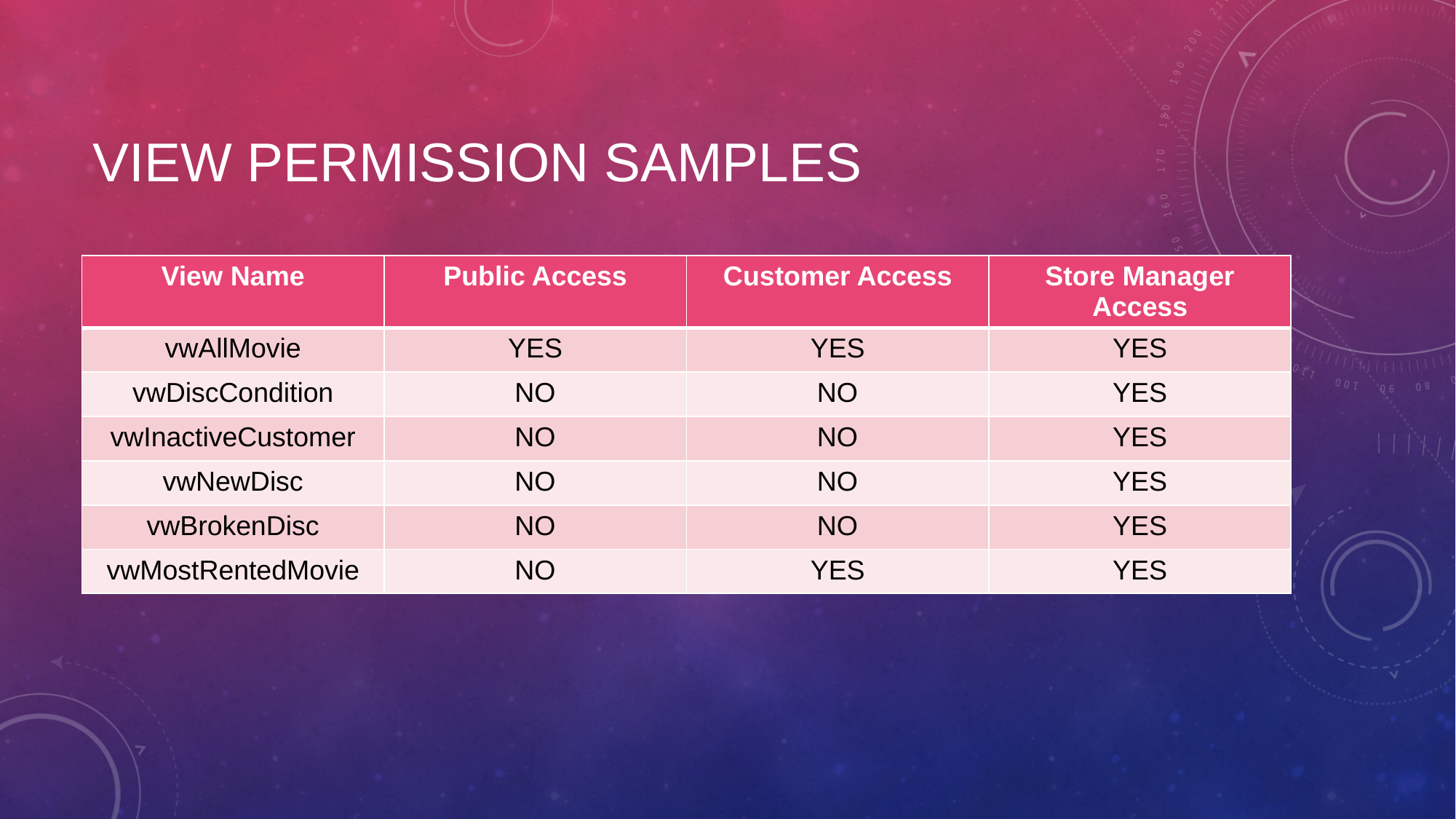

# View Permission samples
| View Name | Public Access | Customer Access | Store Manager Access |
| --- | --- | --- | --- |
| vwAllMovie | YES | YES | YES |
| vwDiscCondition | NO | NO | YES |
| vwInactiveCustomer | NO | NO | YES |
| vwNewDisc | NO | NO | YES |
| vwBrokenDisc | NO | NO | YES |
| vwMostRentedMovie | NO | YES | YES |